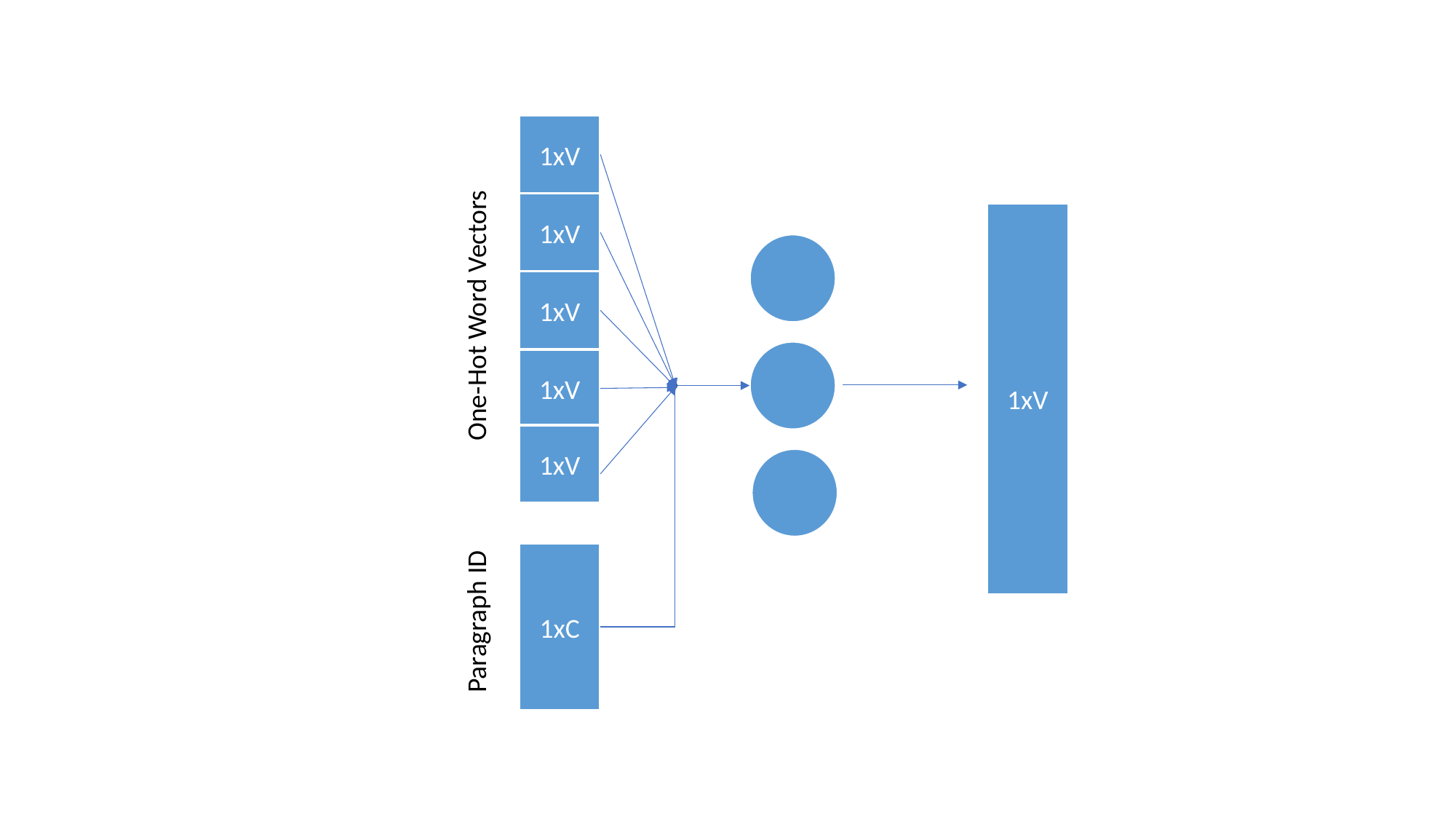

1xV
1xV
1xV

1xV
One-Hot Word Vectors

1xV

1xV

1xC
Paragraph ID